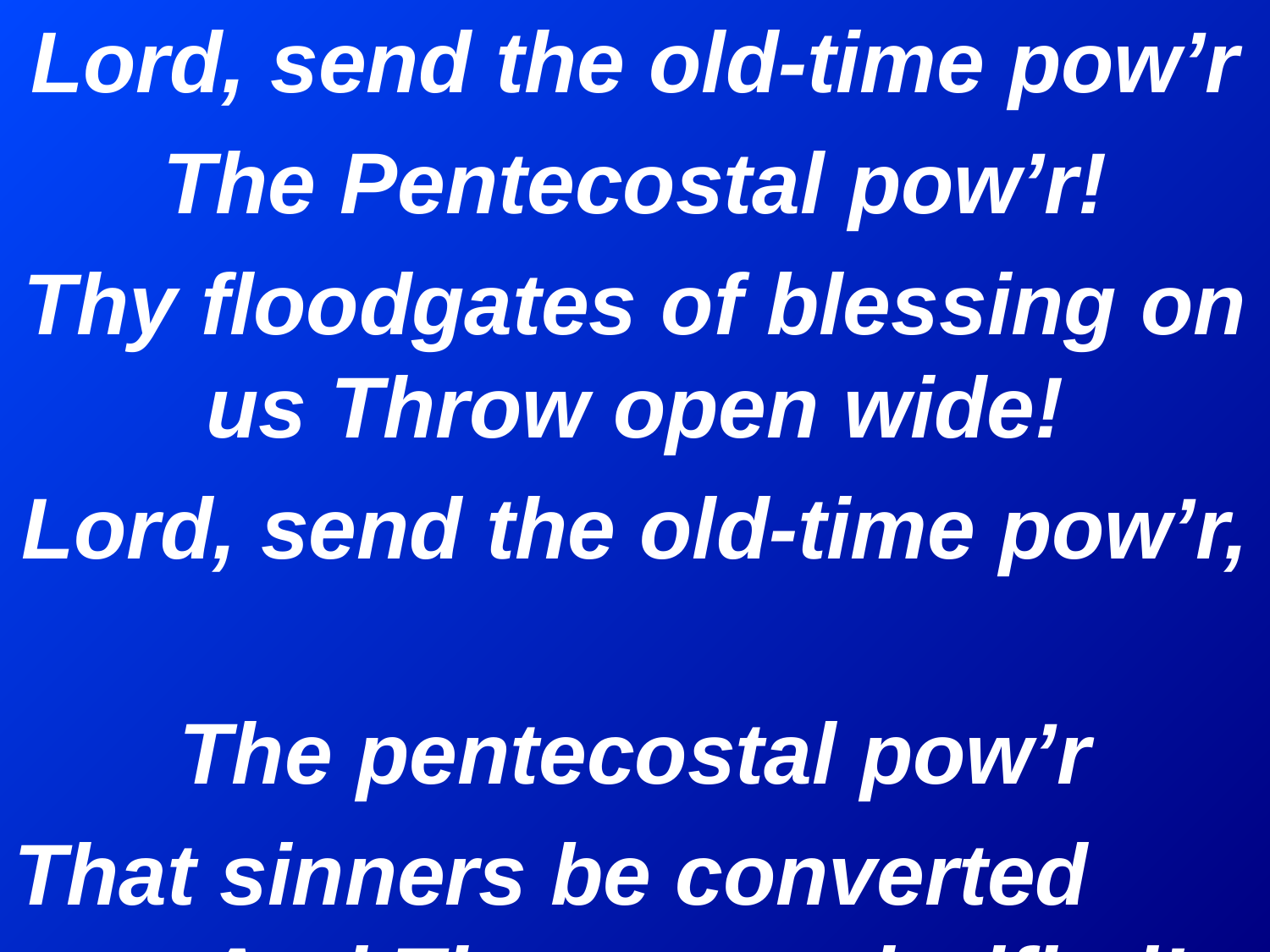

Lord, send the old-time pow’r
The Pentecostal pow’r!
Thy floodgates of blessing on us Throw open wide!
Lord, send the old-time pow’r,
The pentecostal pow’r
That sinners be converted             And Thy name glorified!